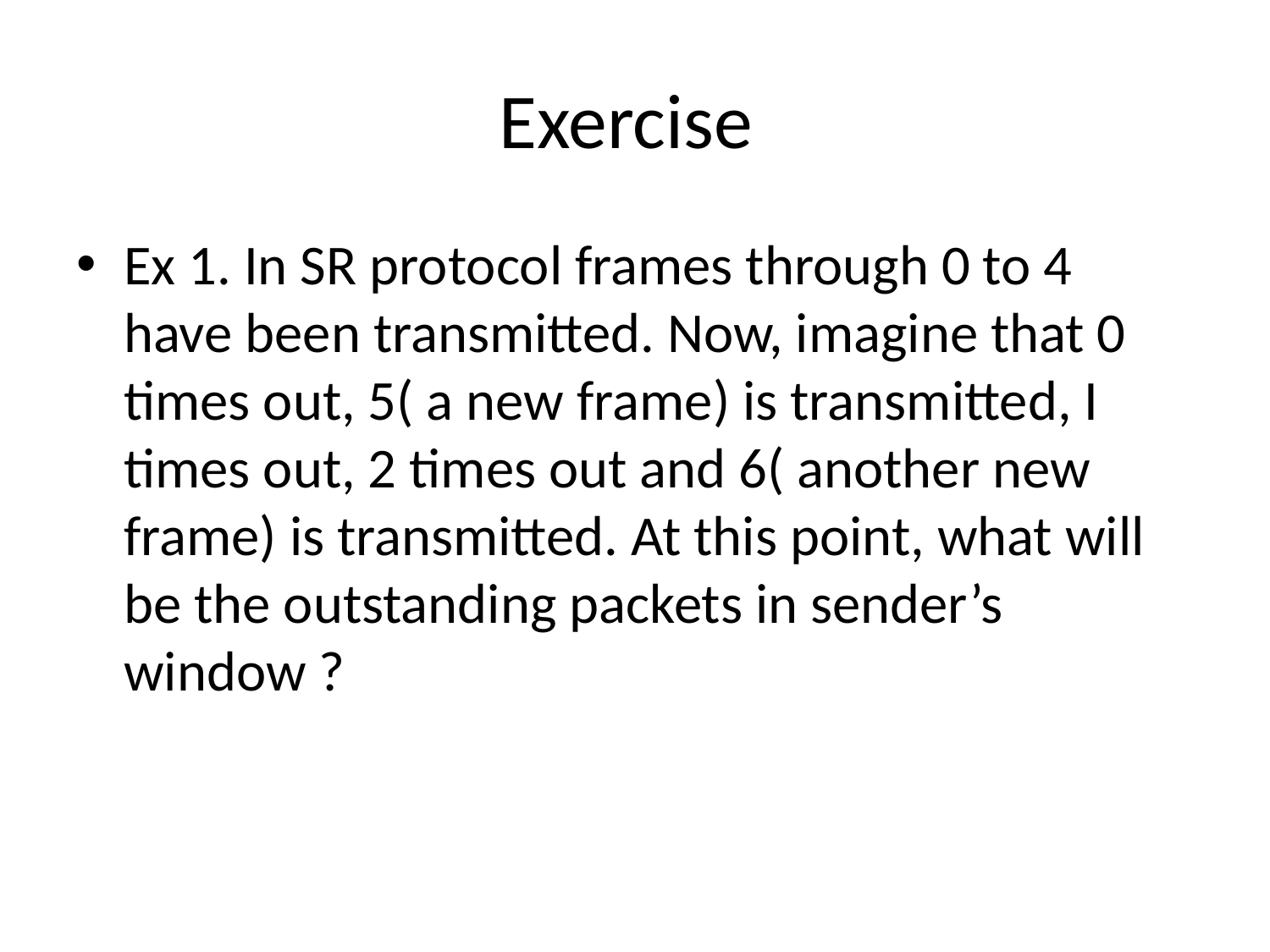

# Exercise
Ex 1. In SR protocol frames through 0 to 4 have been transmitted. Now, imagine that 0 times out, 5( a new frame) is transmitted, I times out, 2 times out and 6( another new frame) is transmitted. At this point, what will be the outstanding packets in sender’s window ?